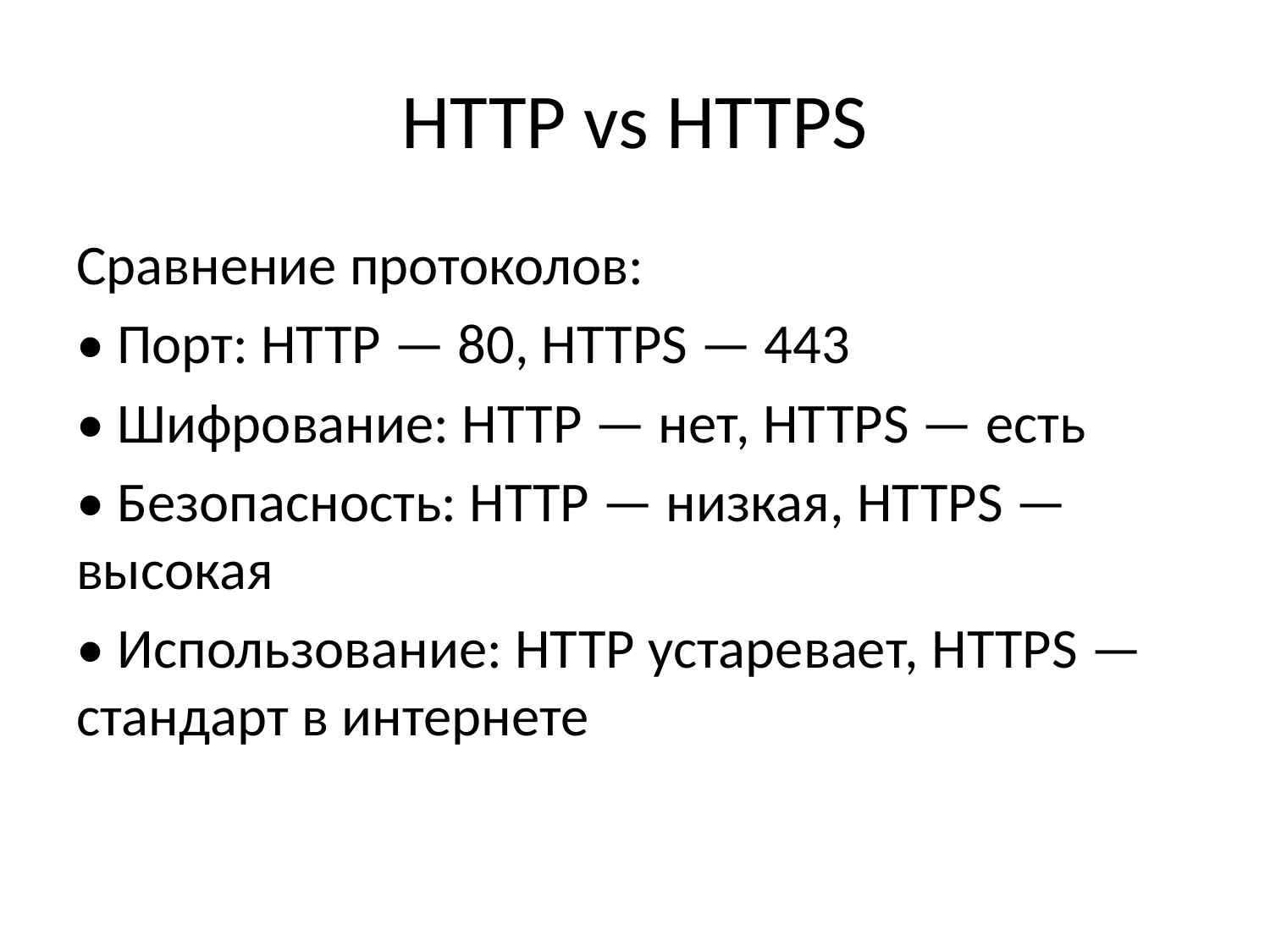

# HTTP vs HTTPS
Сравнение протоколов:
• Порт: HTTP — 80, HTTPS — 443
• Шифрование: HTTP — нет, HTTPS — есть
• Безопасность: HTTP — низкая, HTTPS — высокая
• Использование: HTTP устаревает, HTTPS — стандарт в интернете